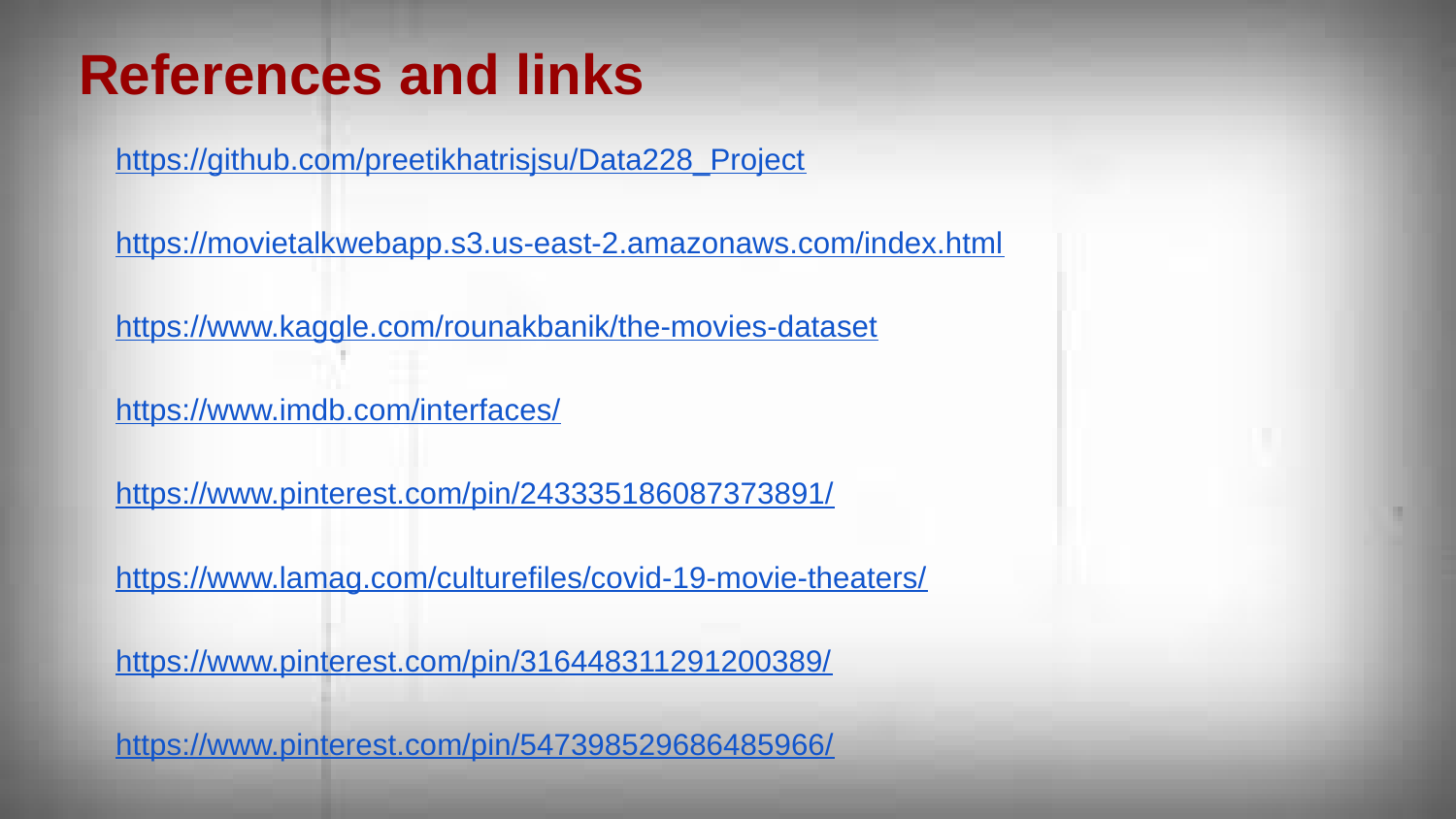

References and links

https://github.com/preetikhatrisjsu/Data228_Project

https://movietalkwebapp.s3.us-east-2.amazonaws.com/index.html

https://www.kaggle.com/rounakbanik/the-movies-dataset

https://www.imdb.com/interfaces/

https://www.pinterest.com/pin/243335186087373891/

https://www.lamag.com/culturefiles/covid-19-movie-theaters/

https://www.pinterest.com/pin/316448311291200389/

https://www.pinterest.com/pin/547398529686485966/